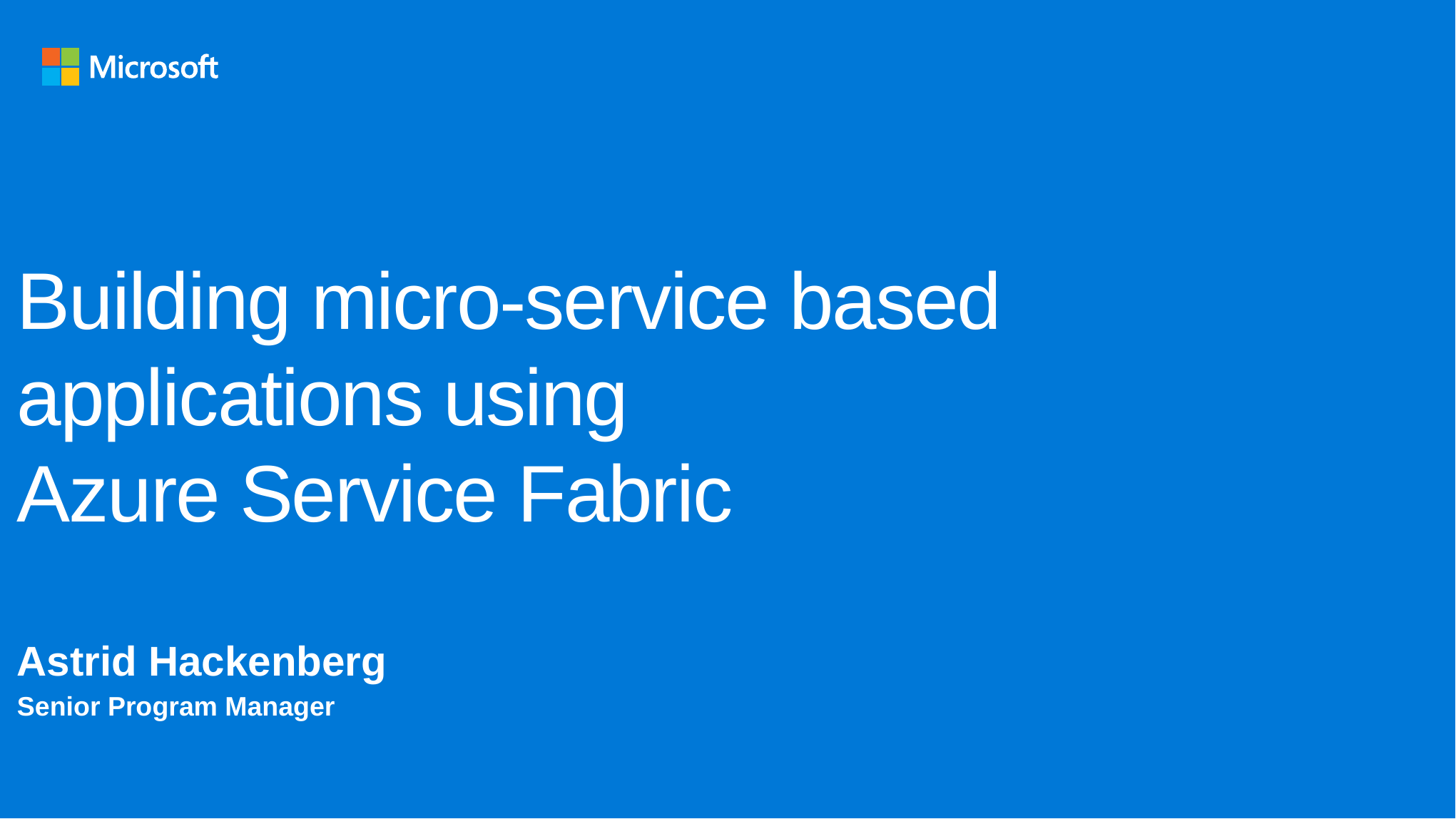

Building micro-service based applications using
Azure Service Fabric
Astrid Hackenberg
Senior Program Manager